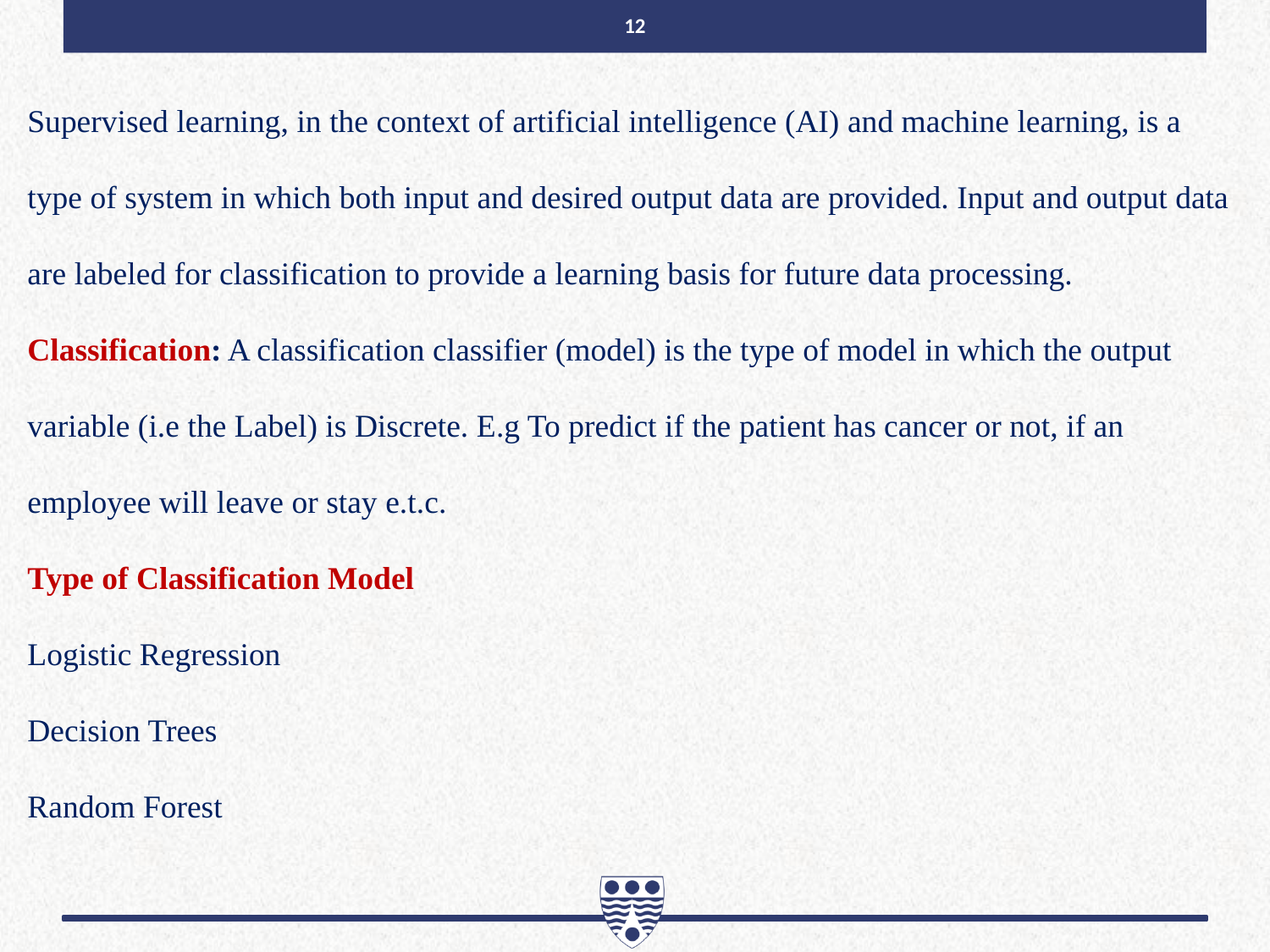

12
Supervised learning, in the context of artificial intelligence (AI) and machine learning, is a type of system in which both input and desired output data are provided. Input and output data are labeled for classification to provide a learning basis for future data processing.
Classification: A classification classifier (model) is the type of model in which the output variable (i.e the Label) is Discrete. E.g To predict if the patient has cancer or not, if an employee will leave or stay e.t.c.
Type of Classification Model
Logistic Regression
Decision Trees
Random Forest